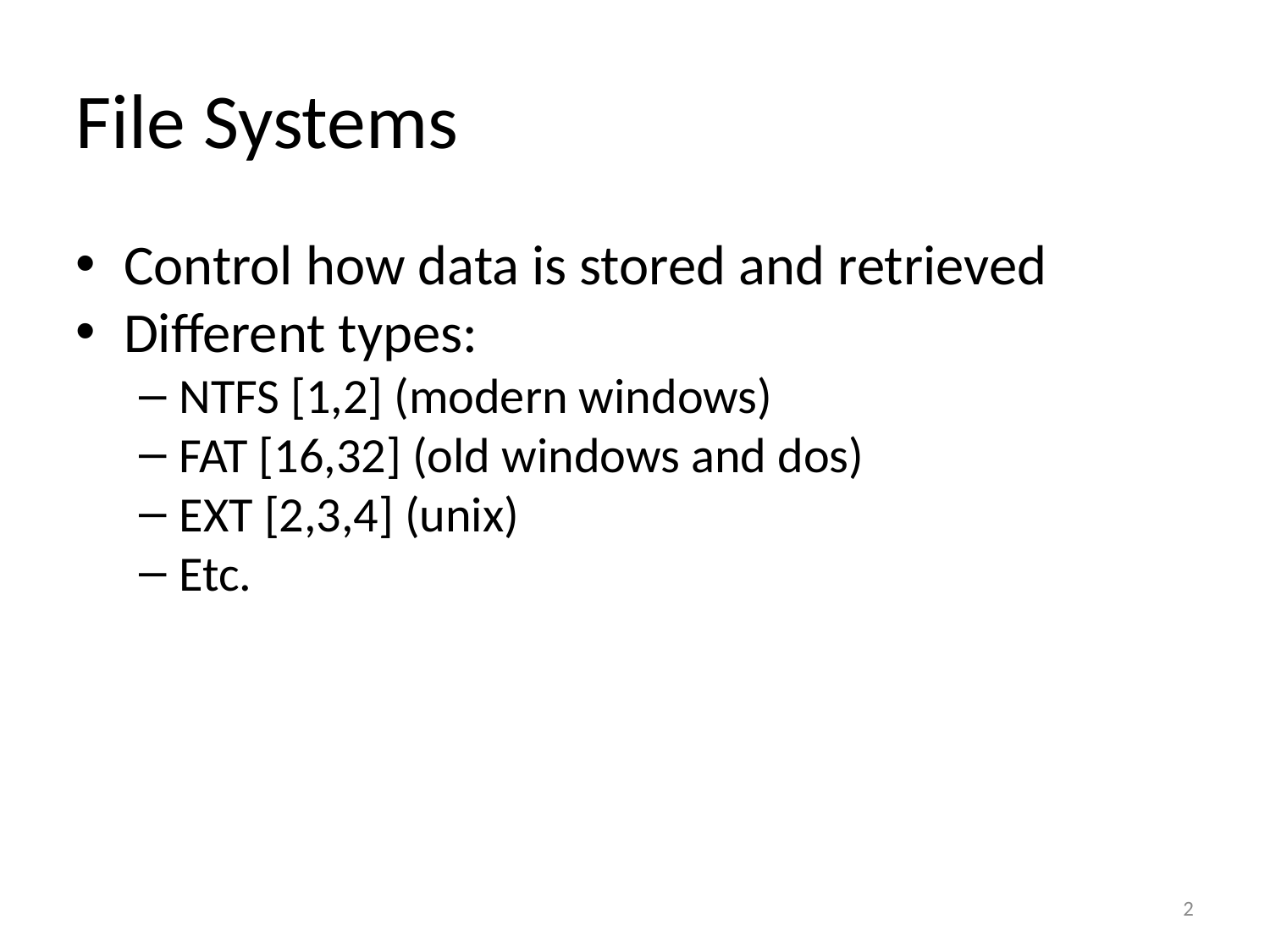

File Systems
Control how data is stored and retrieved
Different types:
NTFS [1,2] (modern windows)
FAT [16,32] (old windows and dos)
EXT [2,3,4] (unix)
Etc.
2